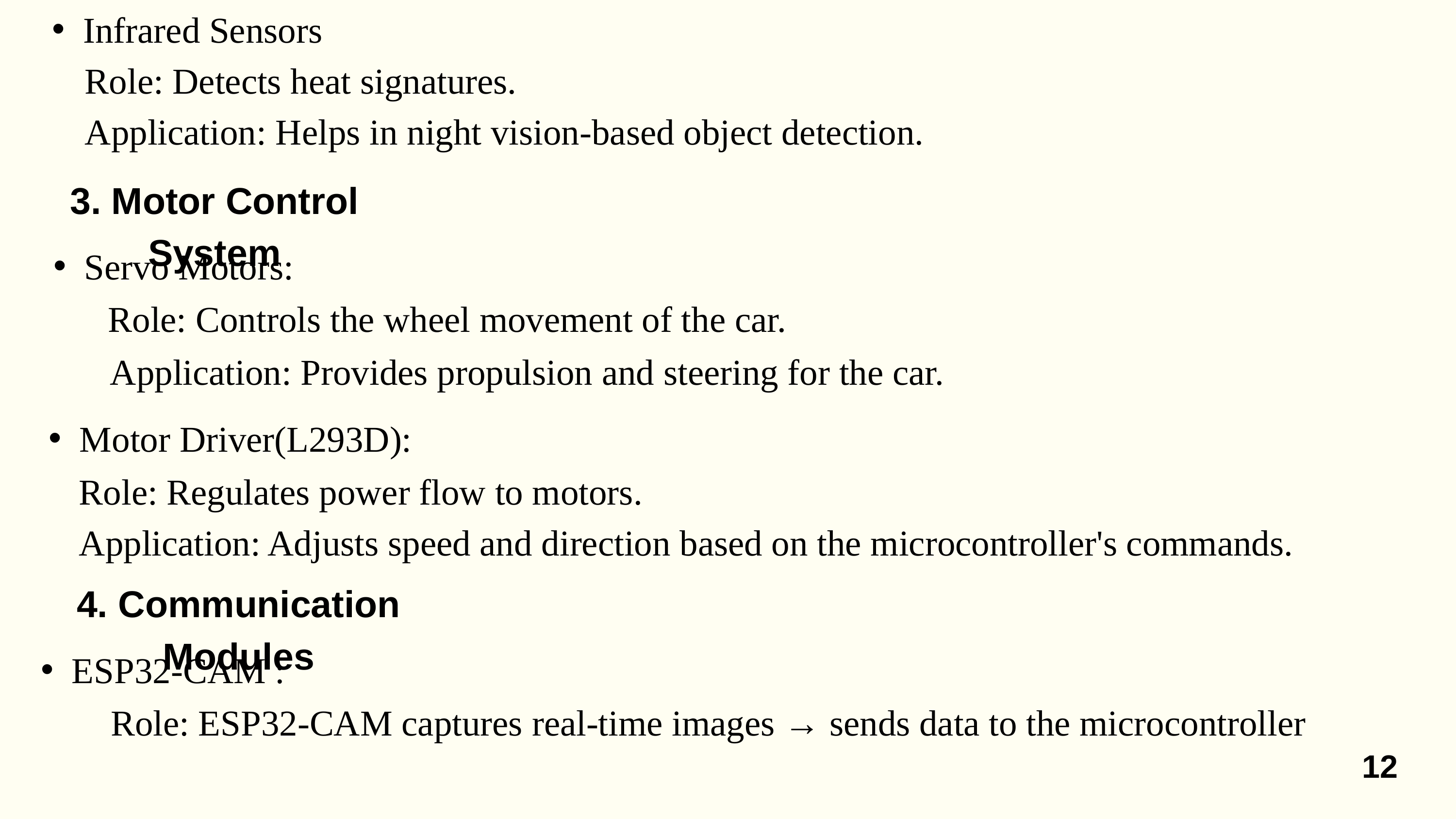

Infrared Sensors
       Role: Detects heat signatures.
       Application: Helps in night vision-based object detection.
3. Motor Control System
Servo Motors:
Role: Controls the wheel movement of the car.
Application: Provides propulsion and steering for the car.
Motor Driver(L293D):
Role: Regulates power flow to motors.
Application: Adjusts speed and direction based on the microcontroller's commands.
4. Communication Modules
ESP32-CAM :
Role: ESP32-CAM captures real-time images → sends data to the microcontroller
12